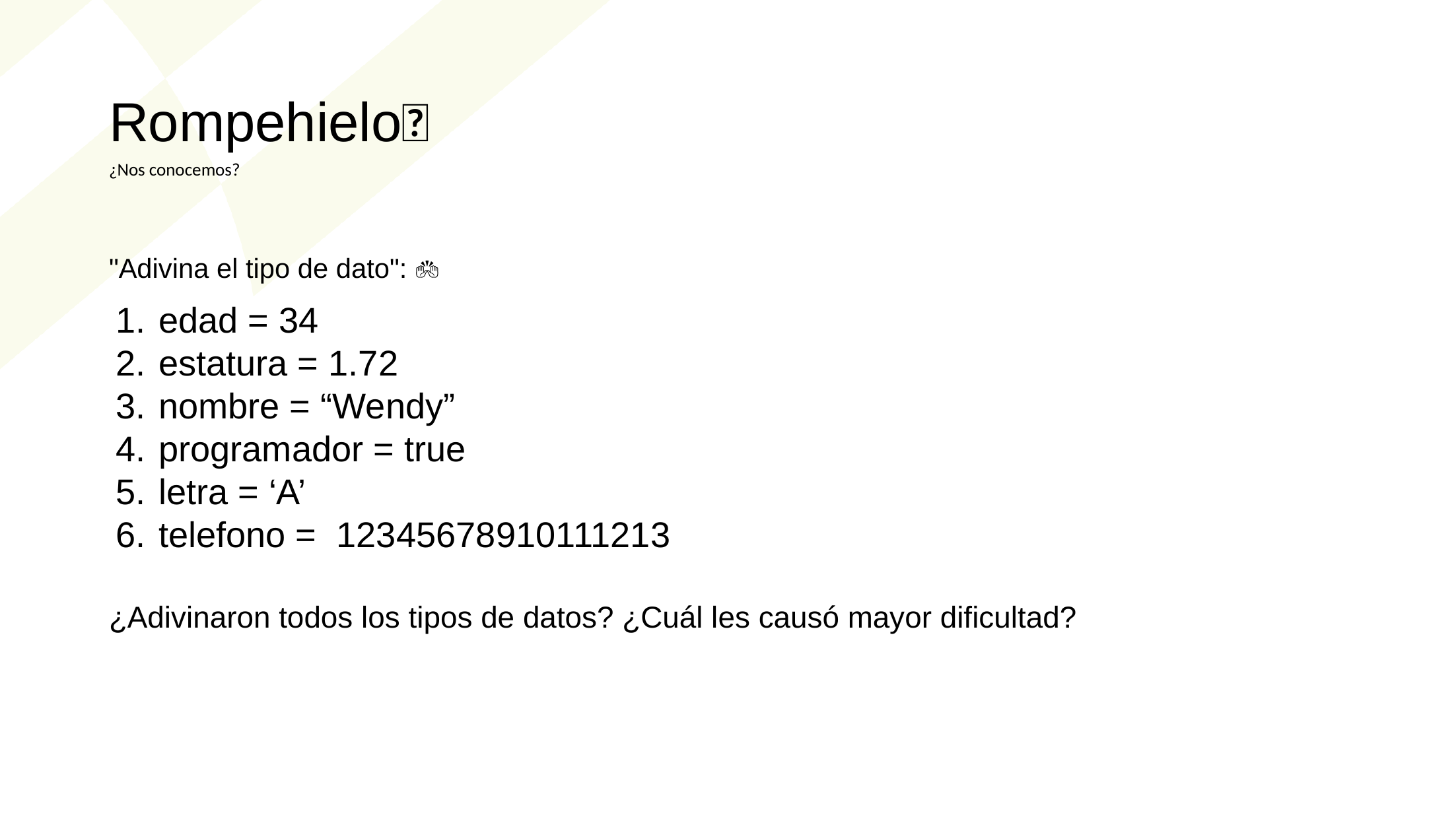

Rompehielo🥶
¿Nos conocemos?
"Adivina el tipo de dato": 🙌
edad = 34
estatura = 1.72
nombre = “Wendy”
programador = true
letra = ‘A’
telefono =  12345678910111213

¿Adivinaron todos los tipos de datos? ¿Cuál les causó mayor dificultad?